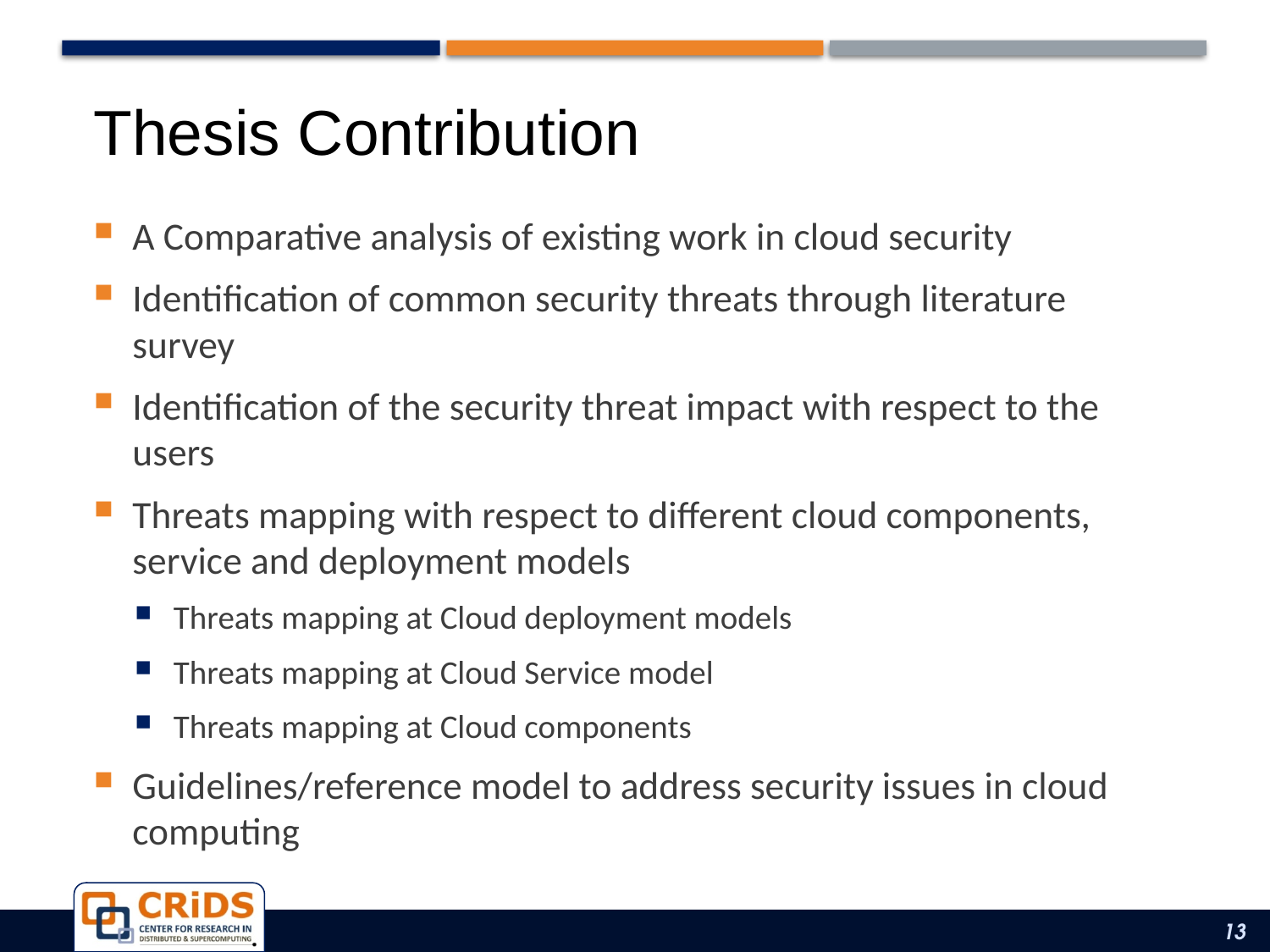

# Thesis Contribution
A Comparative analysis of existing work in cloud security
Identification of common security threats through literature survey
Identification of the security threat impact with respect to the users
Threats mapping with respect to different cloud components, service and deployment models
Threats mapping at Cloud deployment models
Threats mapping at Cloud Service model
Threats mapping at Cloud components
Guidelines/reference model to address security issues in cloud computing